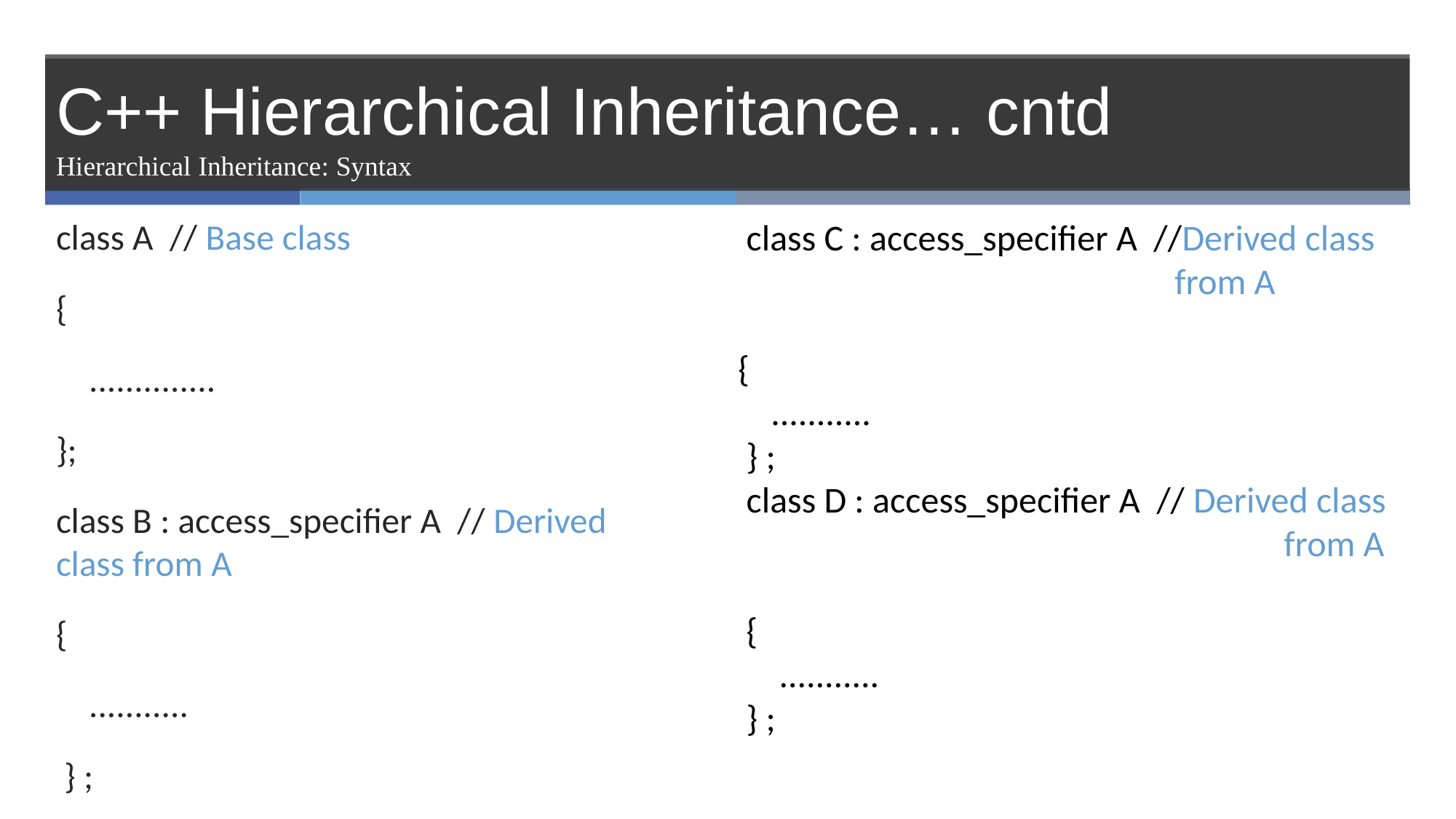

# C++ Hierarchical Inheritance… cntd Hierarchical Inheritance: Syntax
class A  // Base class
{
    ..............
};
class B : access_specifier A  // Derived 					class from A
{
    ...........
 } ;

 class C : access_specifier A  //Derived class 					from A

{
    ...........
 } ;
 class D : access_specifier A  // Derived class 					from A

 {
     ...........
 } ;